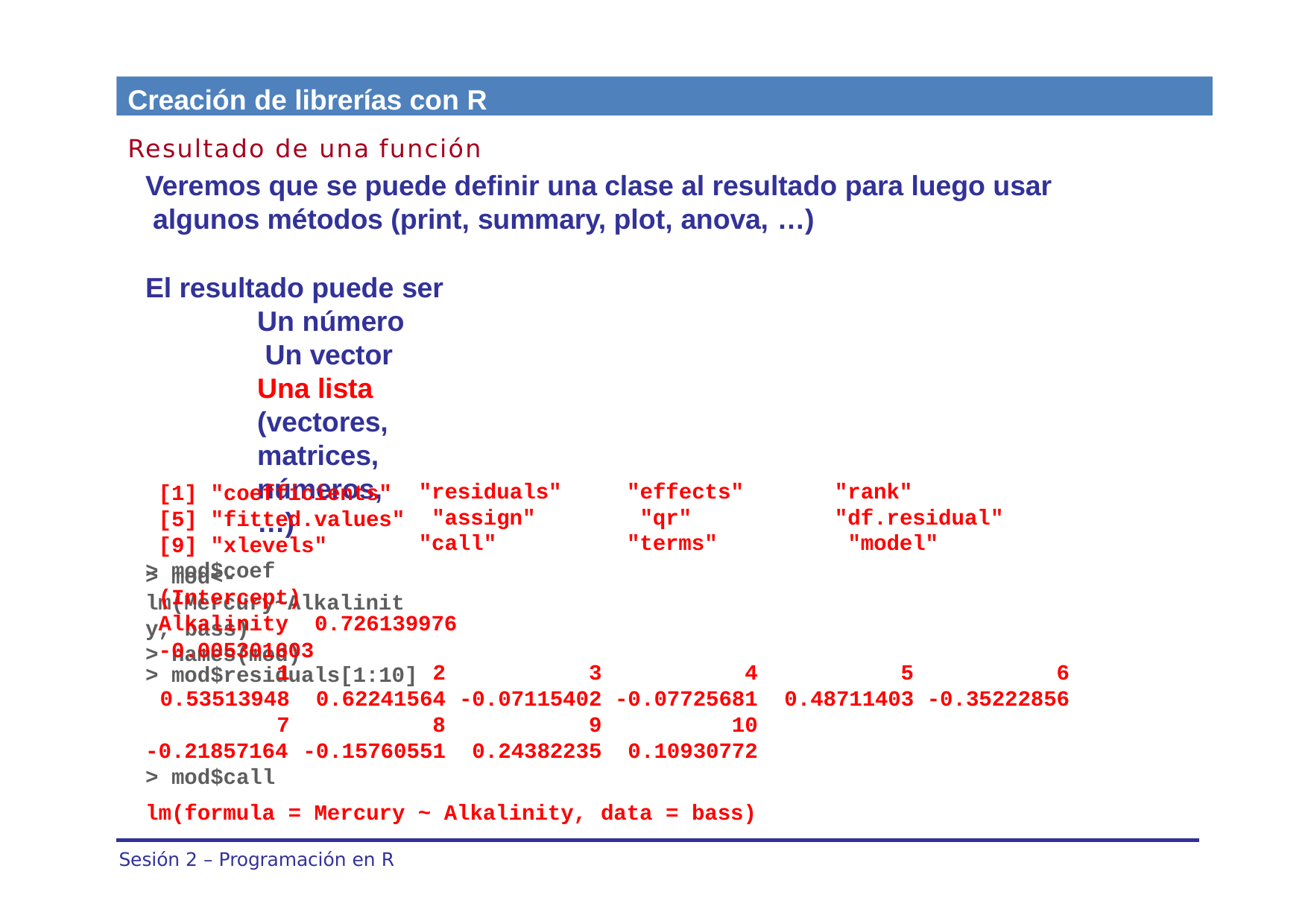

Creación de librerías con R
Resultado de una función
Veremos que se puede definir una clase al resultado para luego usar  algunos métodos (print, summary, plot, anova, …)

El resultado puede ser
Un número  Un vector
Una lista (vectores, matrices, números, …)
> mod<-lm(Mercury~Alkalinity, bass)
> names(mod)
[1] "coefficients"
[5] "fitted.values"
[9] "xlevels"
"residuals"  "assign"  "call"
"effects"  "qr"  "terms"
"rank"  "df.residual"  "model"
> mod$coef
(Intercept)	Alkalinity  0.726139976 -0.005301603
> mod$residuals[1:10]
| 1 | 2 | 3 | 4 | 5 6 |
| --- | --- | --- | --- | --- |
| 0.53513948 | 0.62241564 | -0.07115402 | -0.07725681 | 0.48711403 -0.35222856 |
| 7 | 8 | 9 | 10 |  |
| -0.21857164 > mod$call | -0.15760551 | 0.24382235 | 0.10930772 |  |
lm(formula = Mercury ~ Alkalinity,
data = bass)

Sesión 2 – Programación en R